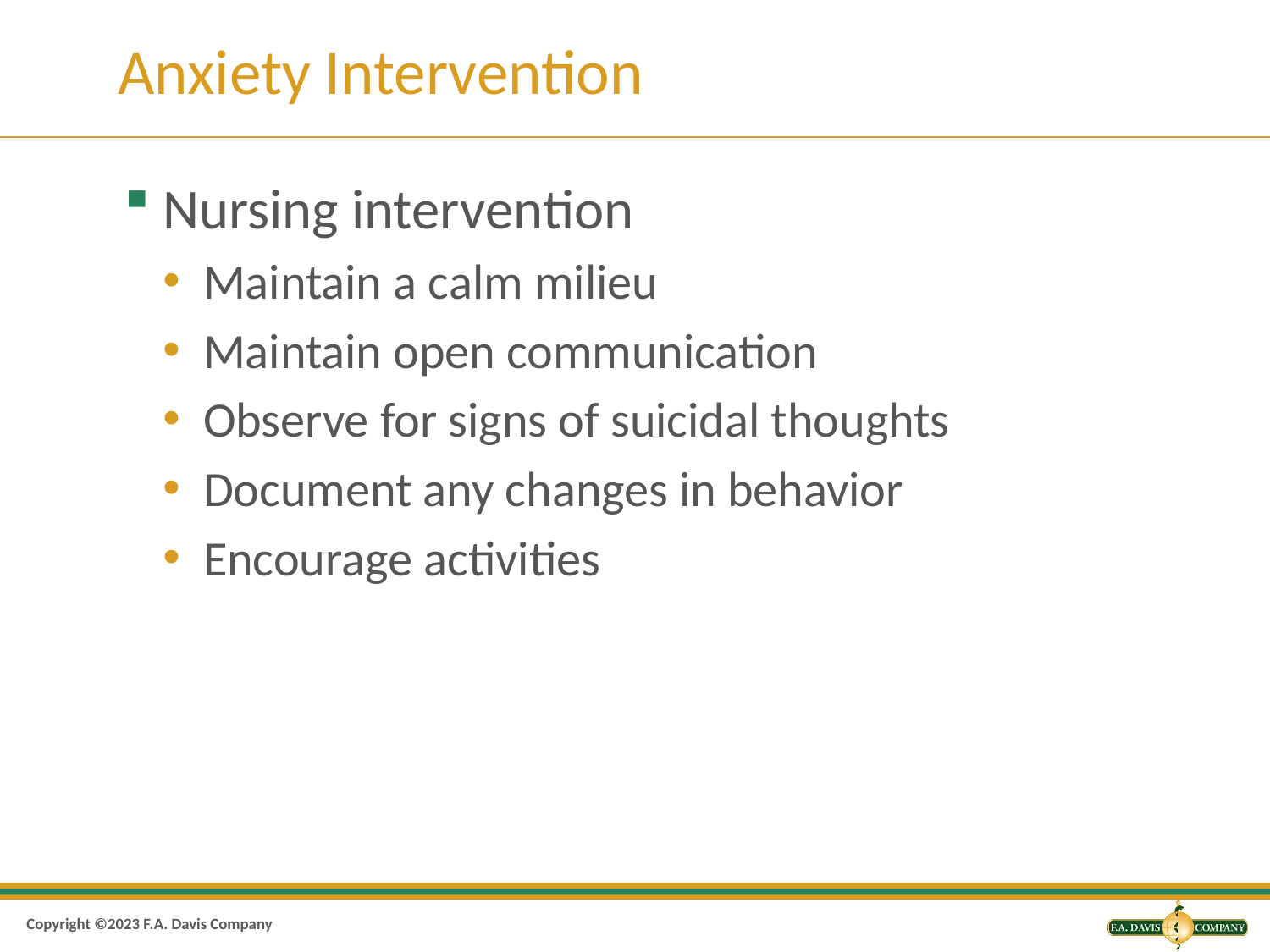

# Anxiety Intervention
Nursing intervention
Maintain a calm milieu
Maintain open communication
Observe for signs of suicidal thoughts
Document any changes in behavior
Encourage activities